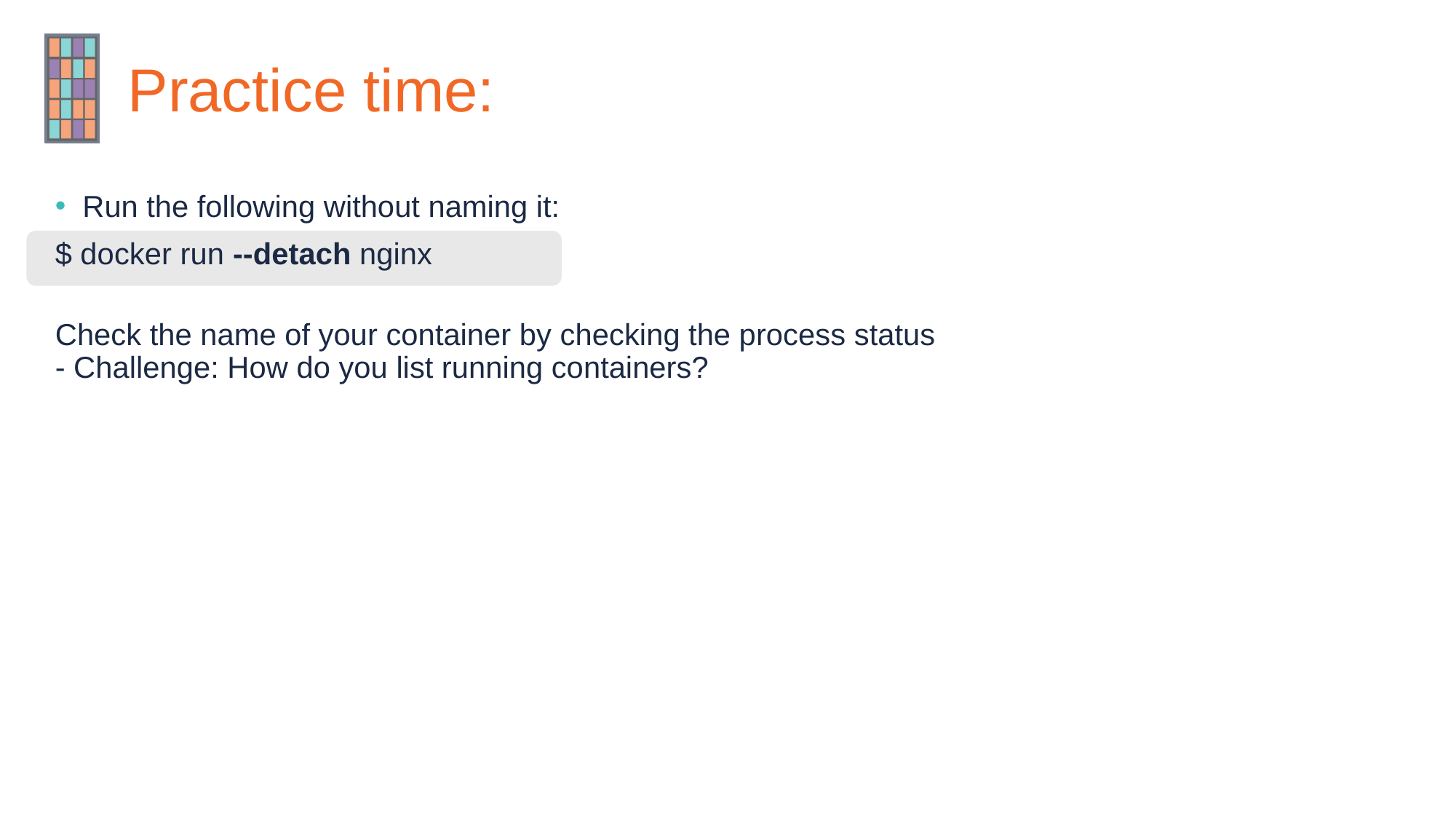

Run the following without naming it:
$ docker run --detach nginx
Check the name of your container by checking the process status
- Challenge: How do you list running containers?